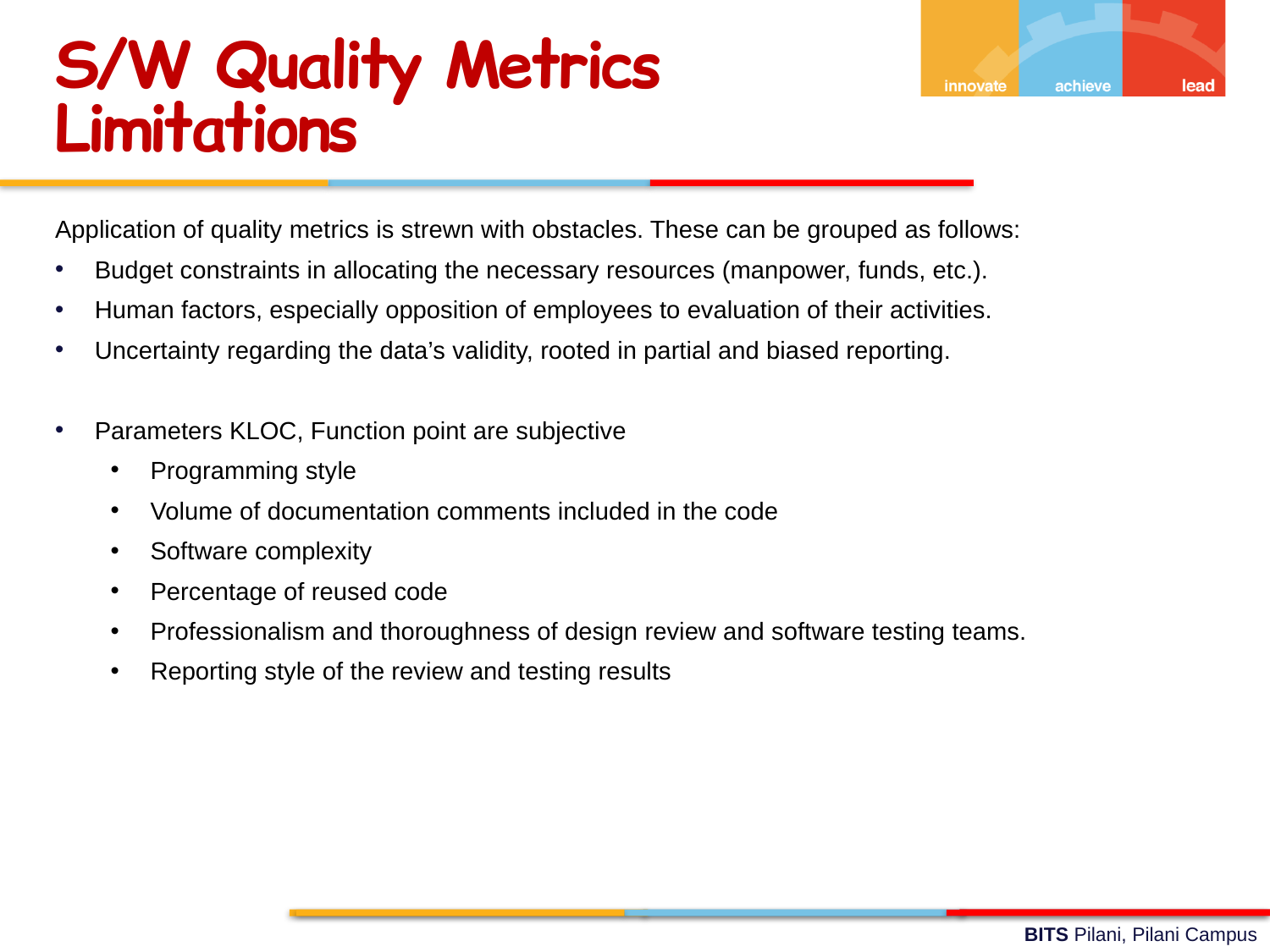

S/W Quality Metrics
Limitations
Application of quality metrics is strewn with obstacles. These can be grouped as follows:
Budget constraints in allocating the necessary resources (manpower, funds, etc.).
Human factors, especially opposition of employees to evaluation of their activities.
Uncertainty regarding the data’s validity, rooted in partial and biased reporting.

Parameters KLOC, Function point are subjective
Programming style
Volume of documentation comments included in the code
Software complexity
Percentage of reused code
Professionalism and thoroughness of design review and software testing teams.
Reporting style of the review and testing results